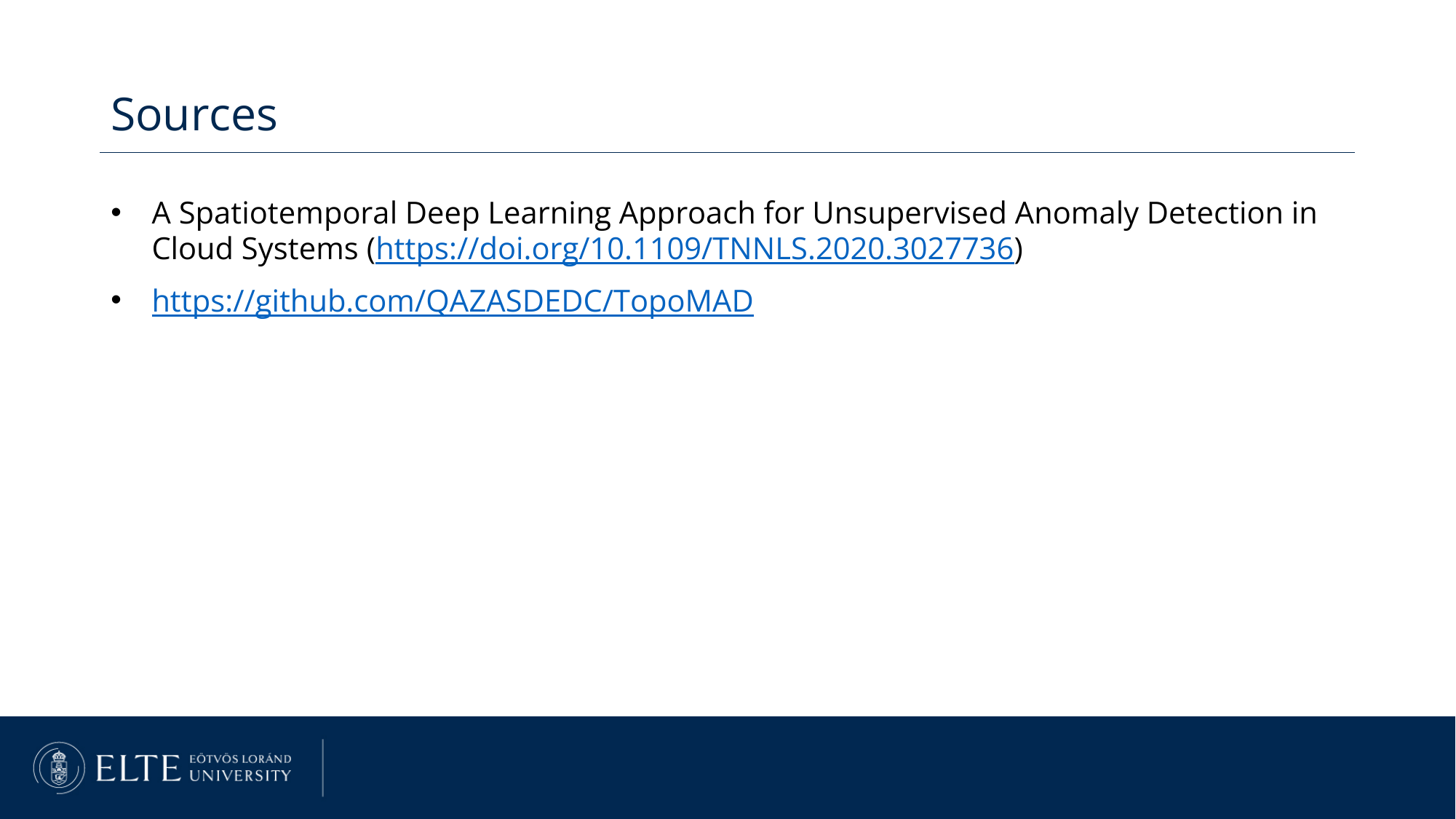

Sources
A Spatiotemporal Deep Learning Approach for Unsupervised Anomaly Detection in Cloud Systems (https://doi.org/10.1109/TNNLS.2020.3027736)
https://github.com/QAZASDEDC/TopoMAD